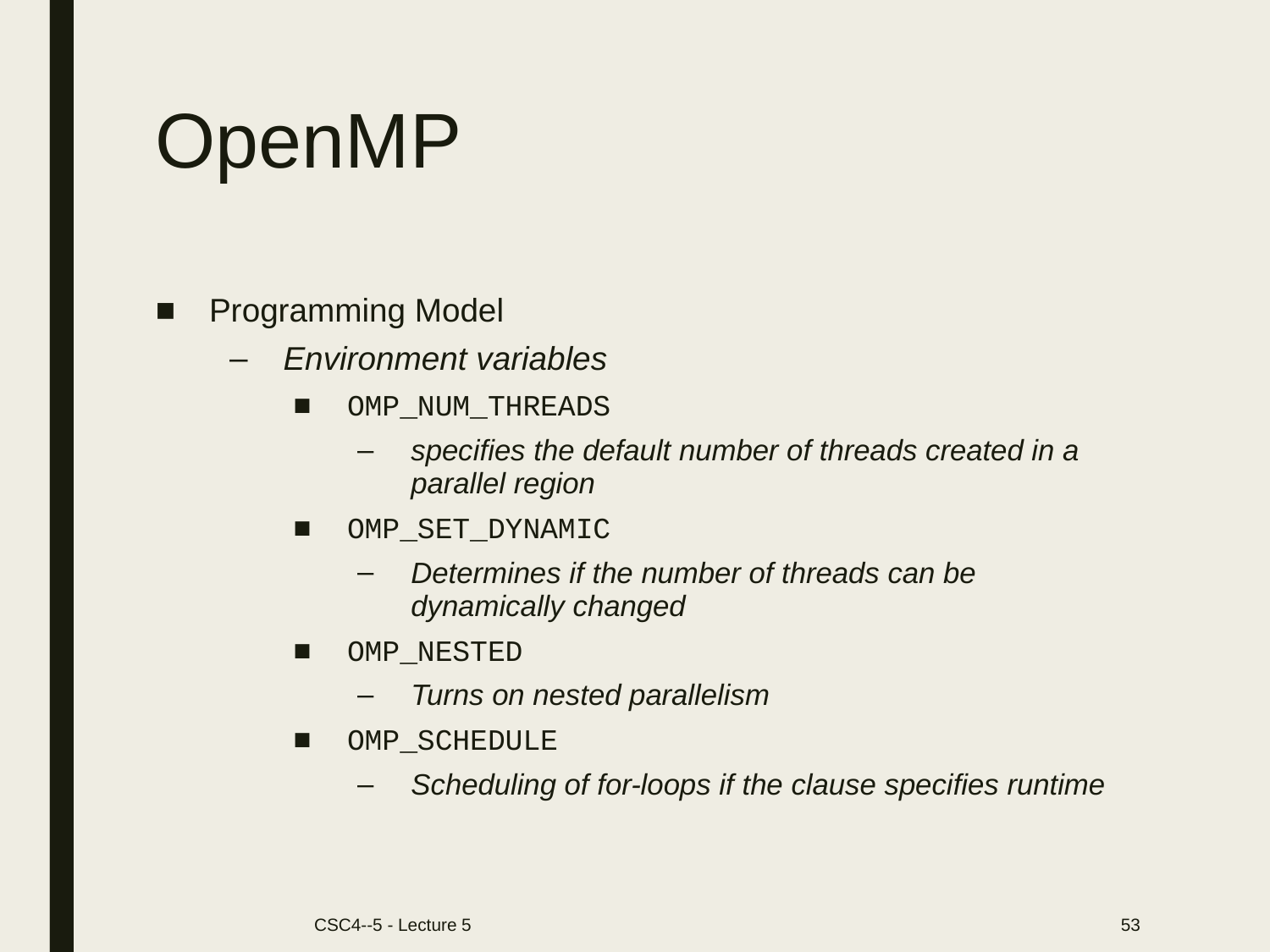

# OpenMP
Programming Model
Environment variables
OMP_NUM_THREADS
specifies the default number of threads created in a parallel region
OMP_SET_DYNAMIC
Determines if the number of threads can be dynamically changed
OMP_NESTED
Turns on nested parallelism
OMP_SCHEDULE
Scheduling of for-loops if the clause specifies runtime

CSC4--5 - Lecture 5
53